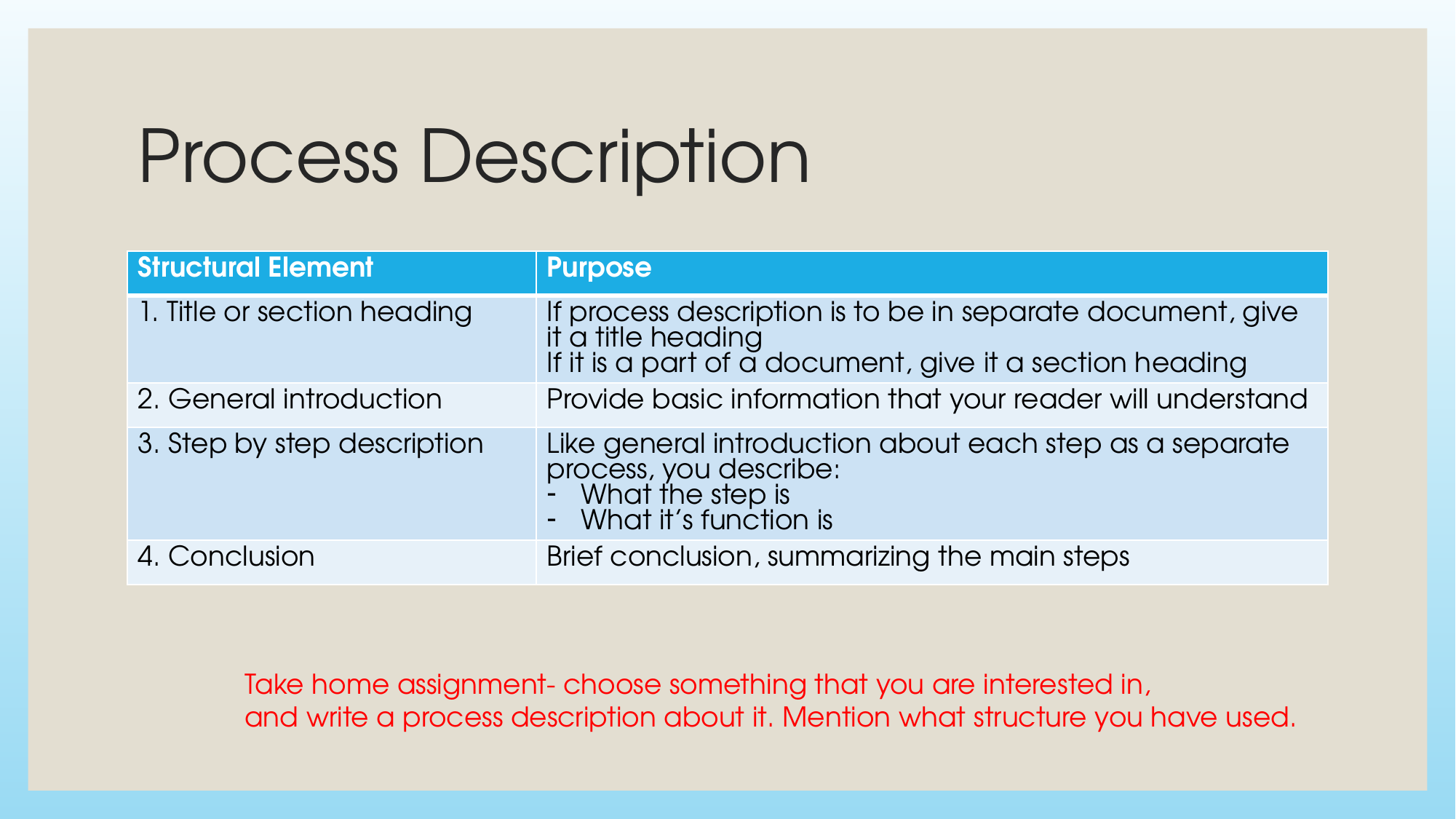

# Process Description
| Structural Element | Purpose |
| --- | --- |
| 1. Title or section heading | If process description is to be in separate document, give it a title heading If it is a part of a document, give it a section heading |
| 2. General introduction | Provide basic information that your reader will understand |
| 3. Step by step description | Like general introduction about each step as a separate process, you describe: What the step is What it’s function is |
| 4. Conclusion | Brief conclusion, summarizing the main steps |
Take home assignment- choose something that you are interested in,
and write a process description about it. Mention what structure you have used.